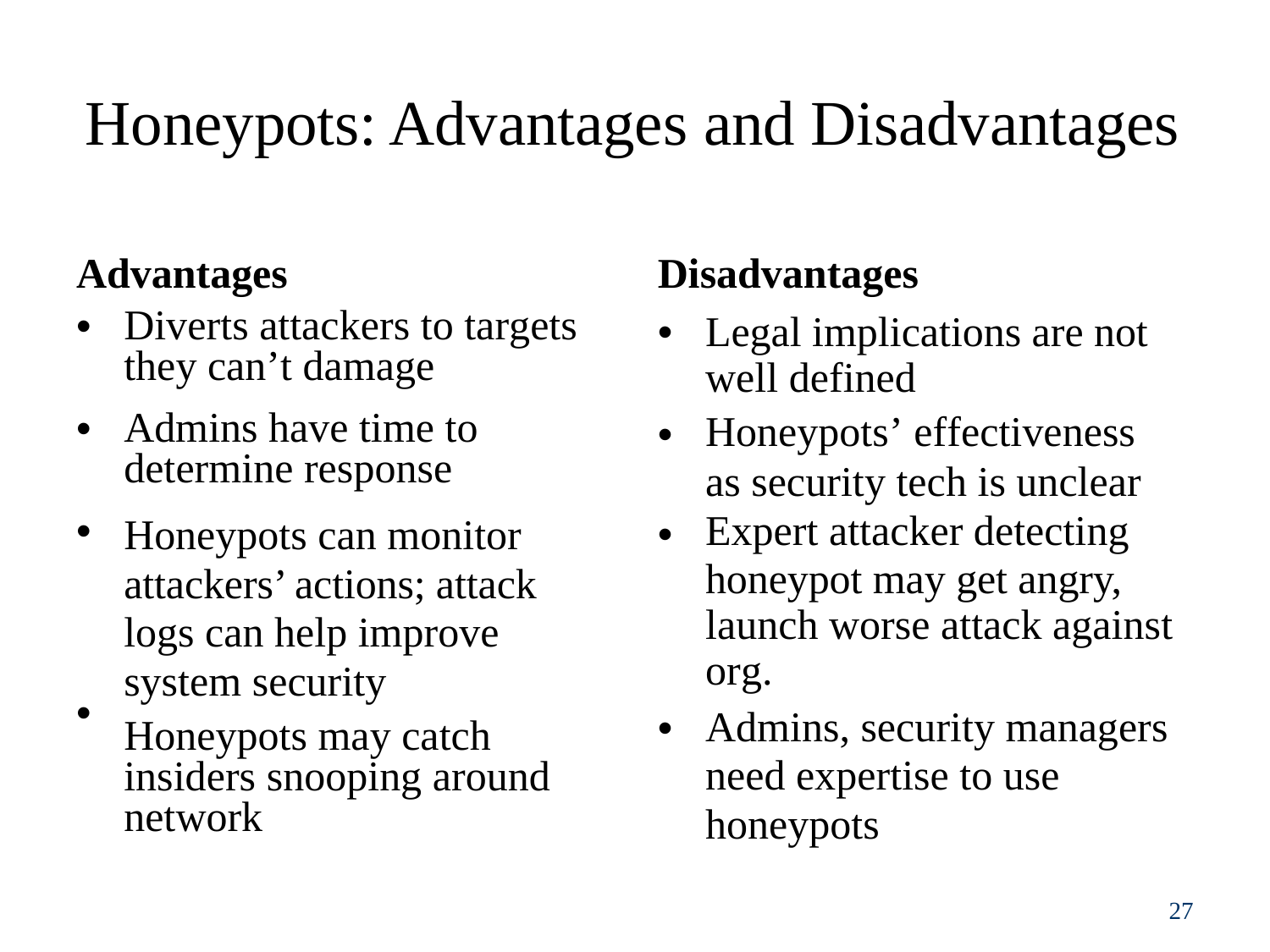

Honeypots: Advantages and Disadvantages
Advantages
Disadvantages
•
Diverts attackers to targets they can’t damage
Admins have time to determine response
Honeypots can monitor
attackers’ actions; attack
logs can help improve
system security
Honeypots may catch insiders snooping around network
•
Legal implications are not
well defined
Honeypots’ effectiveness as security tech is unclear Expert attacker detecting
honeypot may get angry,
launch worse attack against org.
Admins, security managers
need expertise to use
honeypots
•
•
•
•
•
•
27